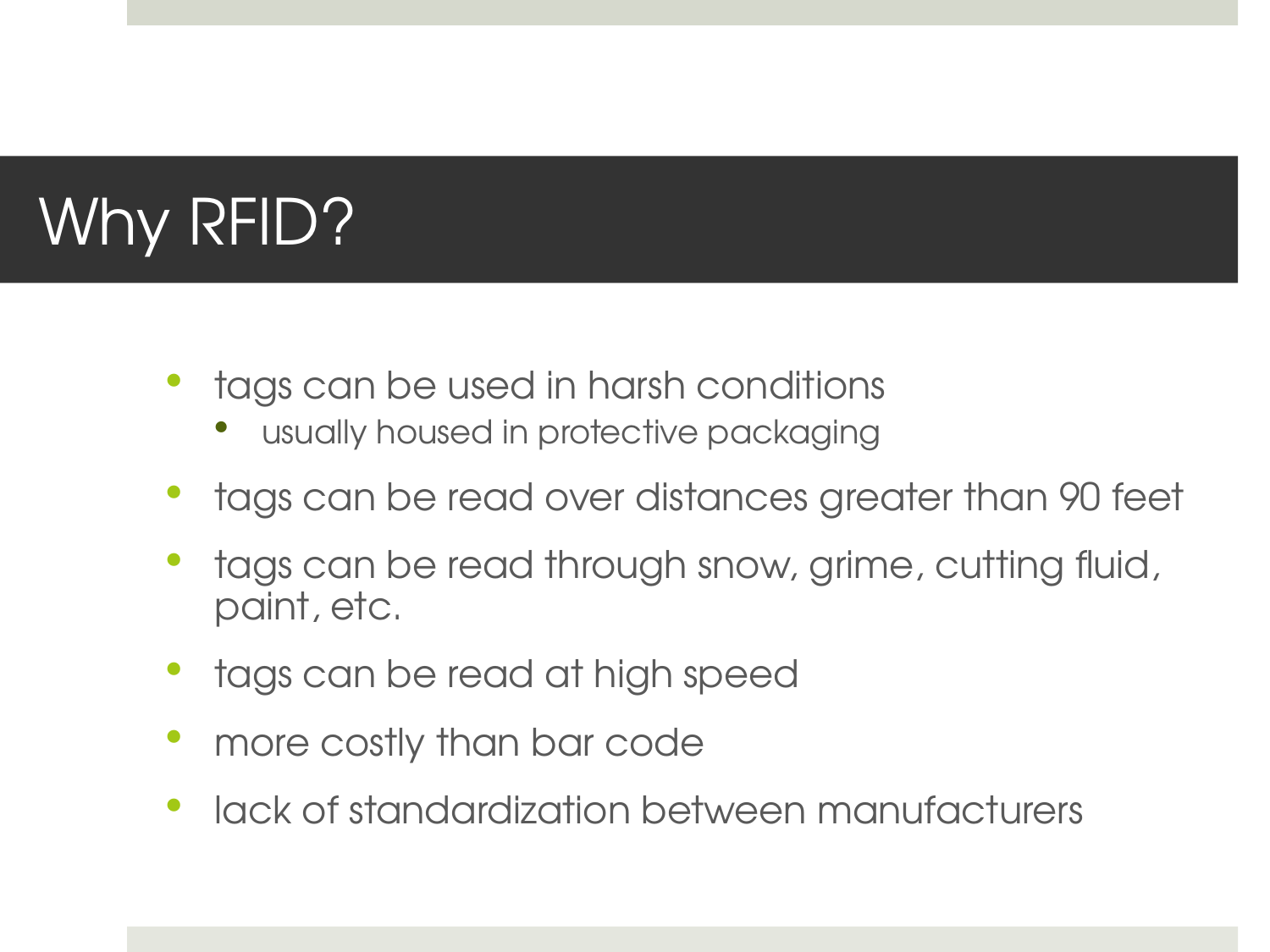

# Why RFID?
tags can be used in harsh conditions
usually housed in protective packaging
tags can be read over distances greater than 90 feet
tags can be read through snow, grime, cutting fluid, paint, etc.
tags can be read at high speed
more costly than bar code
lack of standardization between manufacturers